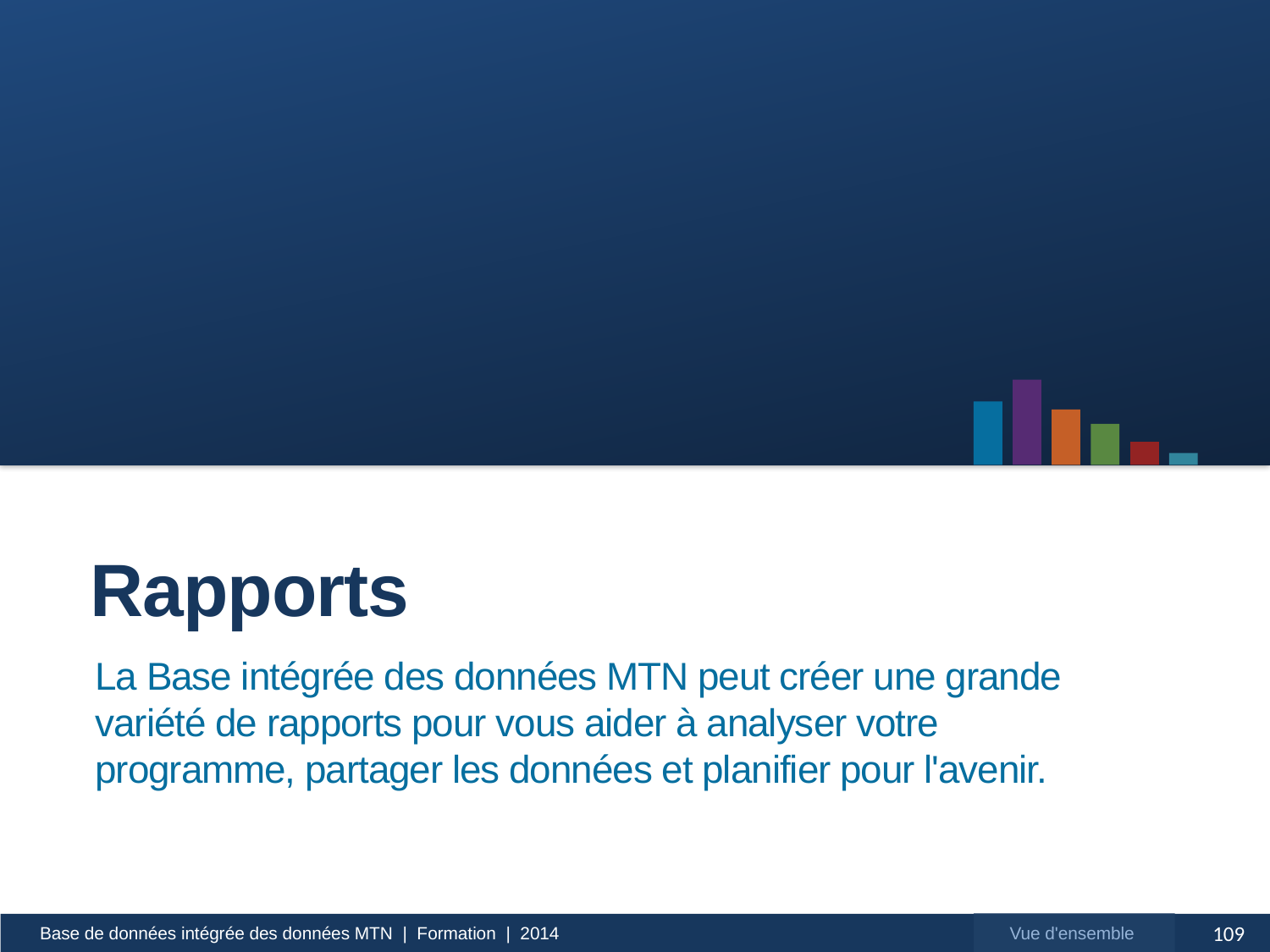

# Rapports
La Base intégrée des données MTN peut créer une grande variété de rapports pour vous aider à analyser votre programme, partager les données et planifier pour l'avenir.